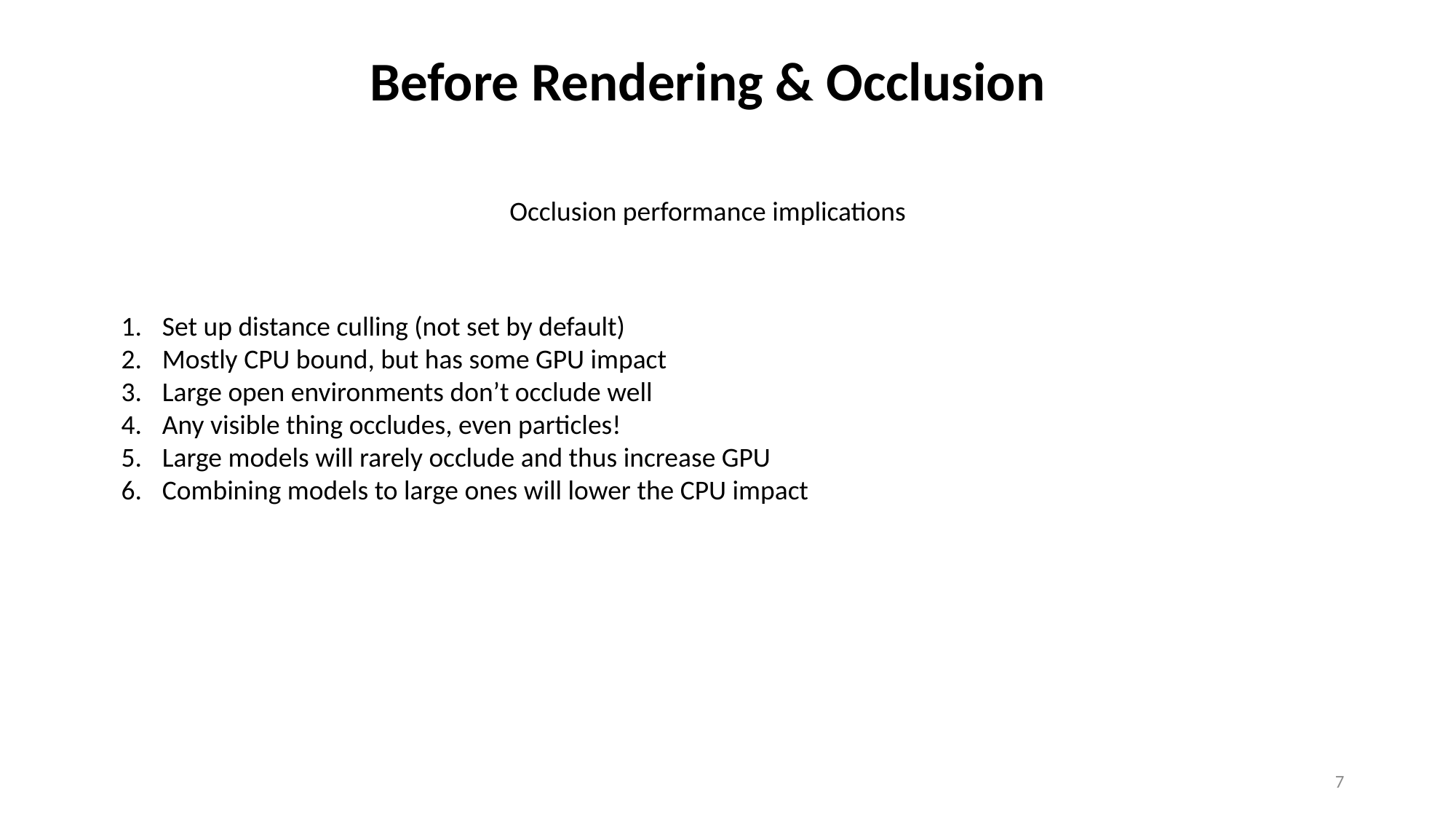

Before Rendering & Occlusion
Occlusion performance implications
Set up distance culling (not set by default)
Mostly CPU bound, but has some GPU impact
Large open environments don’t occlude well
Any visible thing occludes, even particles!
Large models will rarely occlude and thus increase GPU
Combining models to large ones will lower the CPU impact
7